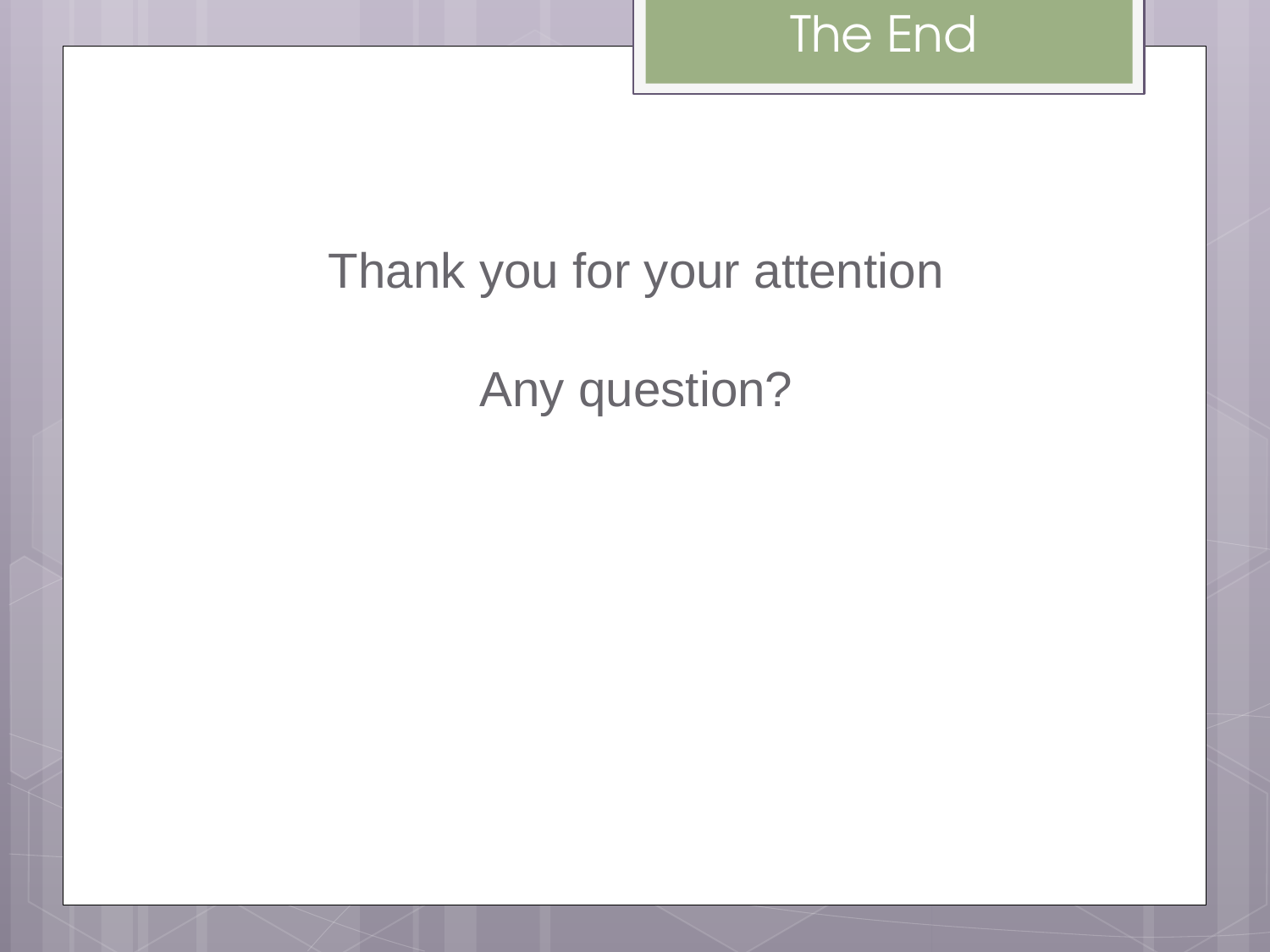

# The End
Thank you for your attention

Any question?